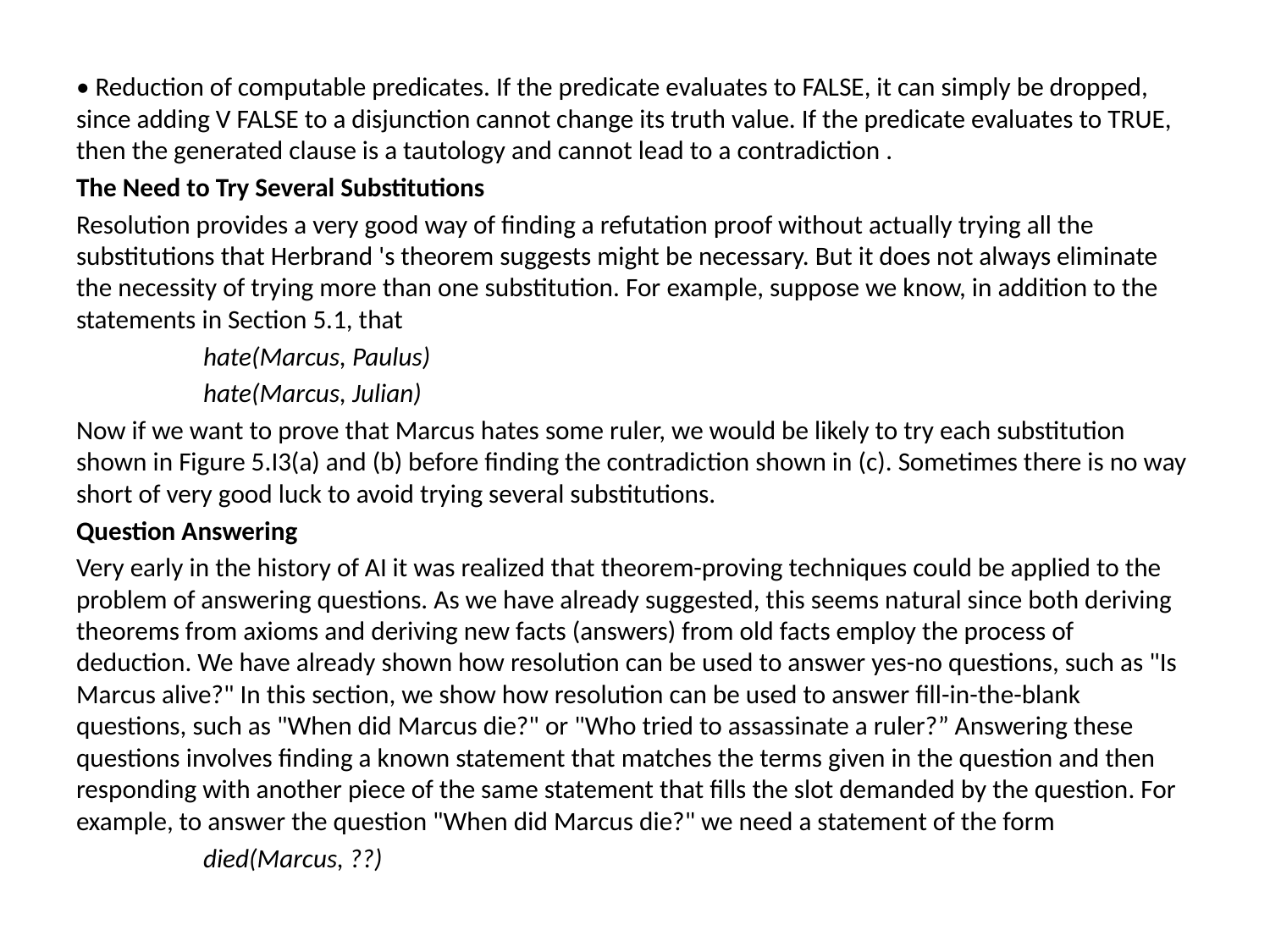

• Reduction of computable predicates. If the predicate evaluates to FALSE, it can simply be dropped, since adding V FALSE to a disjunction cannot change its truth value. If the predicate evaluates to TRUE, then the generated clause is a tautology and cannot lead to a contradiction .
The Need to Try Several Substitutions
Resolution provides a very good way of finding a refutation proof without actually trying all the substitutions that Herbrand 's theorem suggests might be necessary. But it does not always eliminate the necessity of trying more than one substitution. For example, suppose we know, in addition to the statements in Section 5.1, that
	hate(Marcus, Paulus)
	hate(Marcus, Julian)
Now if we want to prove that Marcus hates some ruler, we would be likely to try each substitution shown in Figure 5.I3(a) and (b) before finding the contradiction shown in (c). Sometimes there is no way short of very good luck to avoid trying several substitutions.
Question Answering
Very early in the history of AI it was realized that theorem-proving techniques could be applied to the problem of answering questions. As we have already suggested, this seems natural since both deriving theorems from axioms and deriving new facts (answers) from old facts employ the process of deduction. We have already shown how resolution can be used to answer yes-no questions, such as "Is Marcus alive?" In this section, we show how resolution can be used to answer fill-in-the-blank questions, such as "When did Marcus die?" or "Who tried to assassinate a ruler?” Answering these questions involves finding a known statement that matches the terms given in the question and then responding with another piece of the same statement that fills the slot demanded by the question. For example, to answer the question "When did Marcus die?" we need a statement of the form
	died(Marcus, ??)